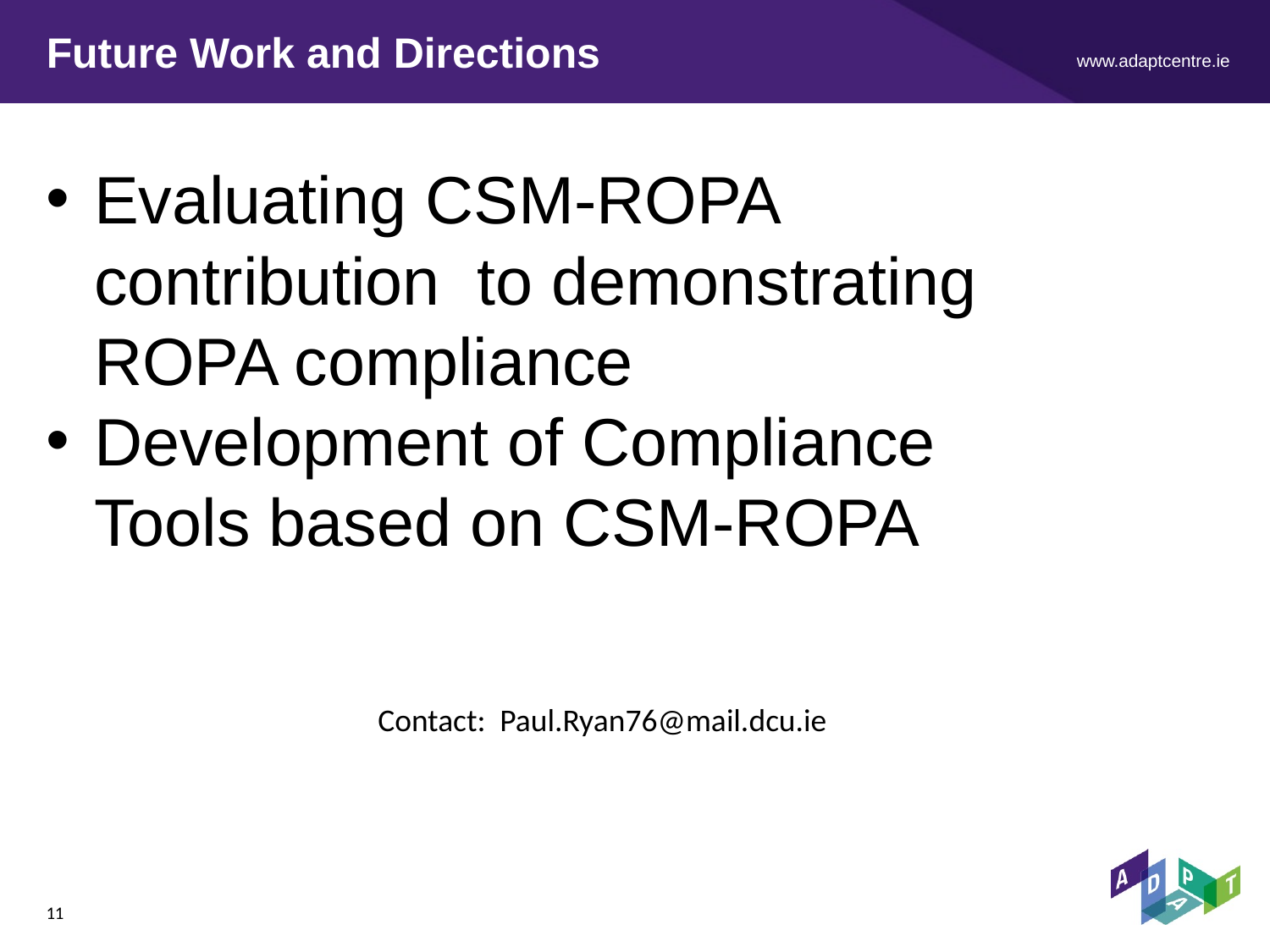

# Future Work and Directions
Evaluating CSM-ROPA contribution  to demonstrating ROPA compliance
Development of Compliance Tools based on CSM-ROPA

Contact:  Paul.Ryan76@mail.dcu.ie

11